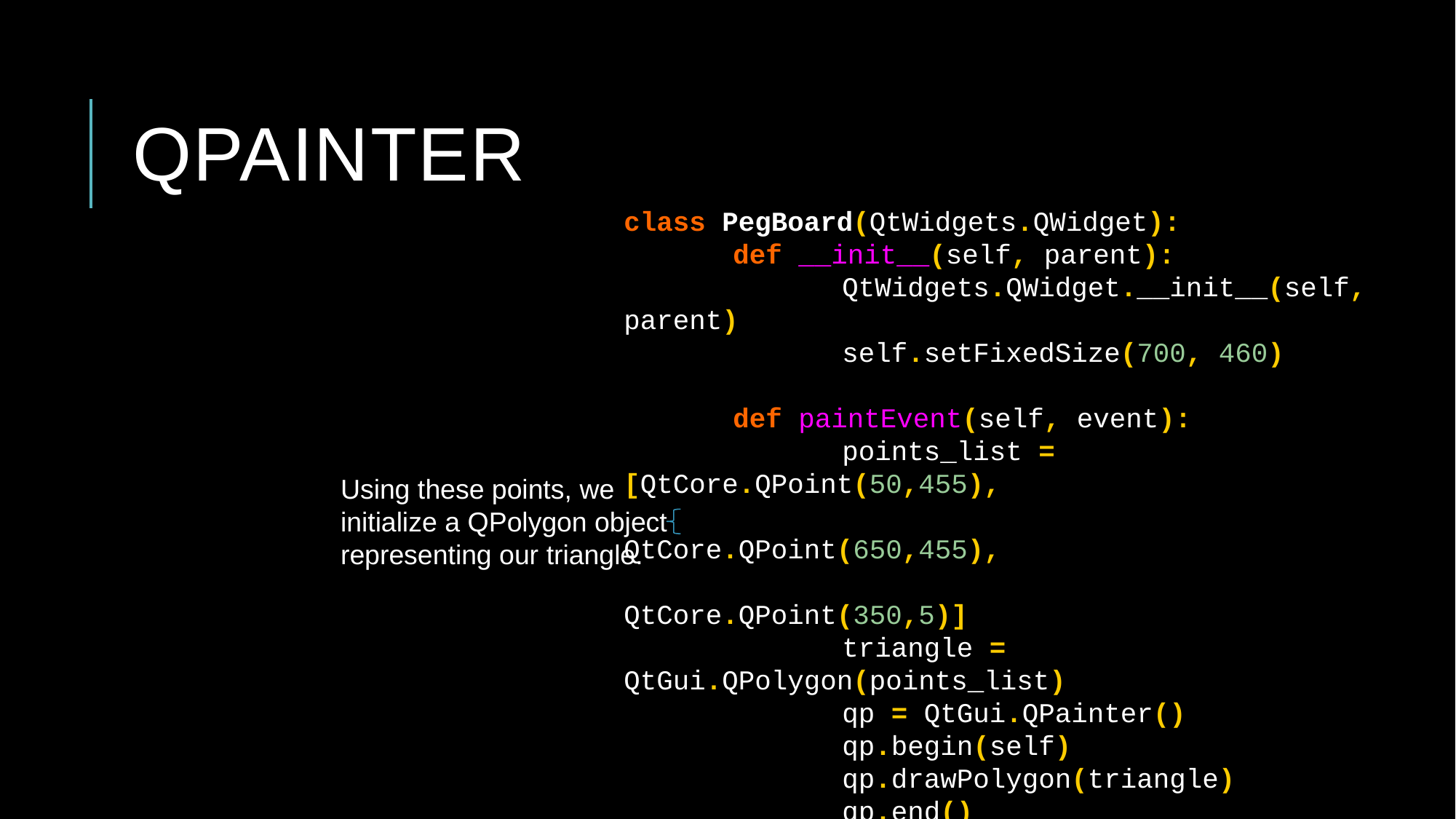

# QPainter
class PegBoard(QtWidgets.QWidget):
	def __init__(self, parent):
		QtWidgets.QWidget.__init__(self, parent)
		self.setFixedSize(700, 460)
	def paintEvent(self, event):
		points_list = [QtCore.QPoint(50,455),
						  QtCore.QPoint(650,455),
						  QtCore.QPoint(350,5)]
		triangle = QtGui.QPolygon(points_list)
		qp = QtGui.QPainter()
		qp.begin(self)
		qp.drawPolygon(triangle)
		qp.end()
Using these points, we
initialize a QPolygon object
representing our triangle.